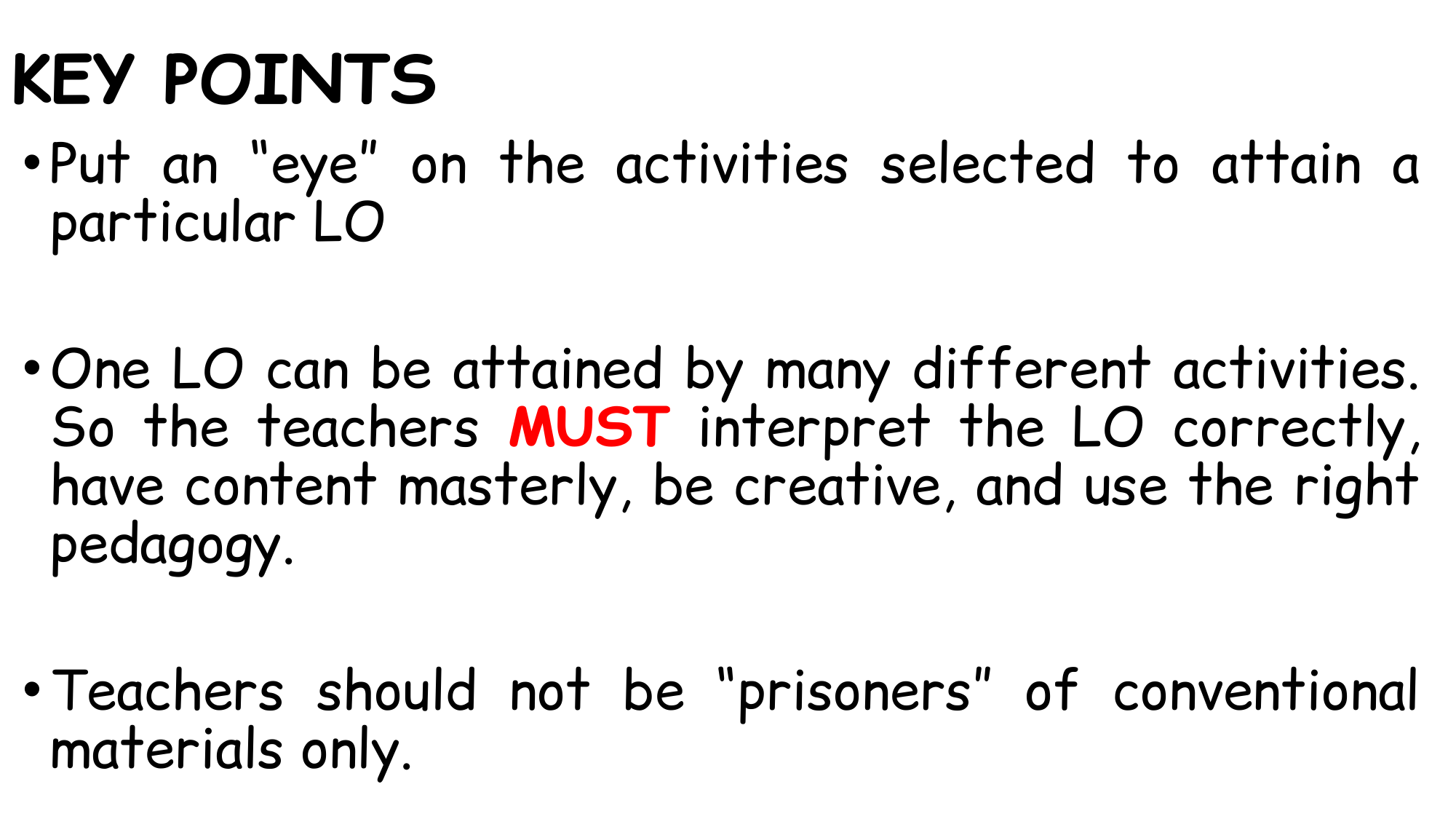

# KEY POINTS
Put an “eye” on the activities selected to attain a particular LO

One LO can be attained by many different activities. So the teachers MUST interpret the LO correctly, have content masterly, be creative, and use the right pedagogy.

Teachers should not be “prisoners” of conventional materials only.